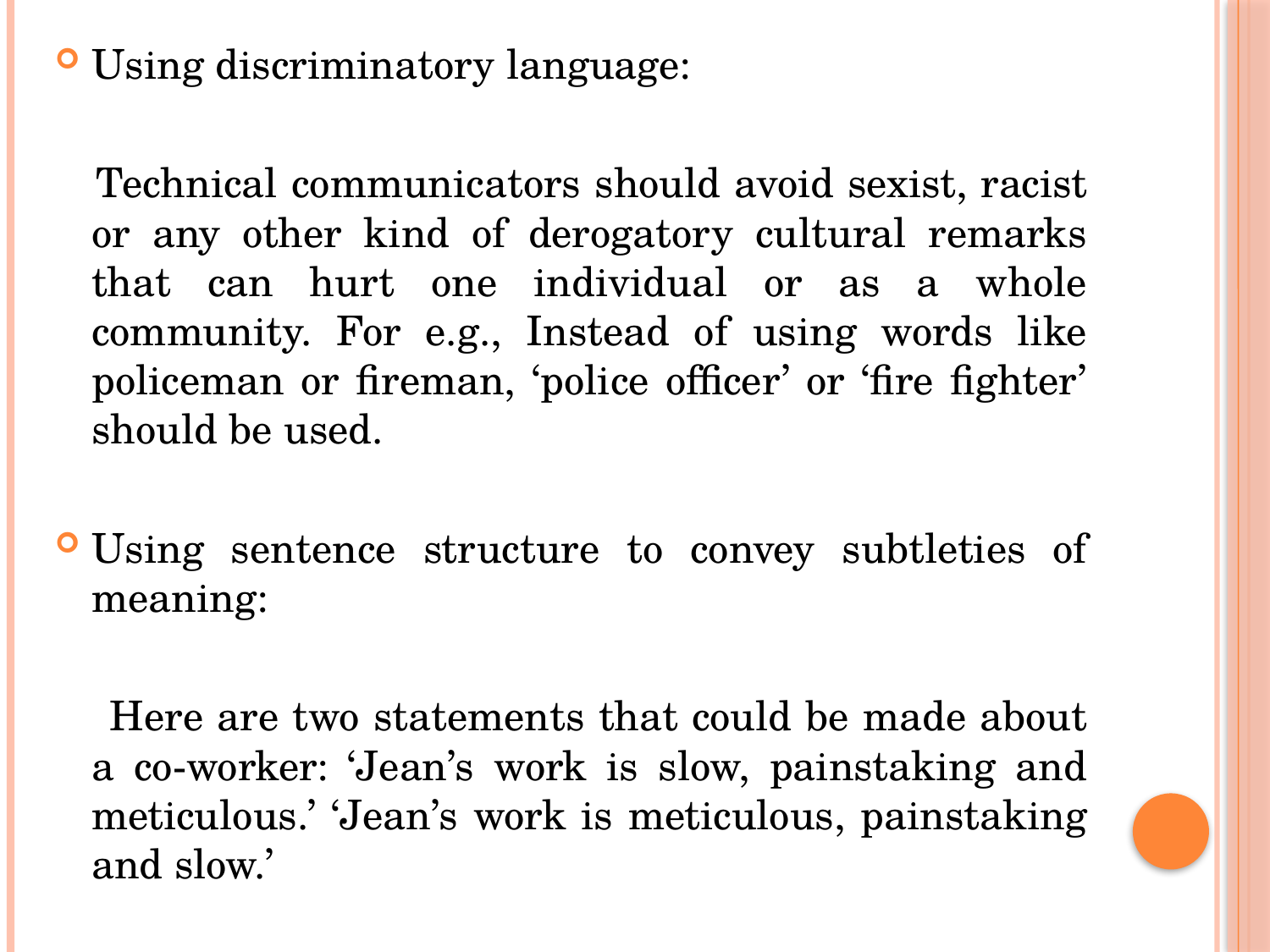

Using discriminatory language:

   Technical communicators should avoid sexist, racist or any other kind of derogatory cultural remarks that can hurt one individual or as a whole community. For e.g., Instead of using words like policeman or fireman, ‘police officer’ or ‘fire fighter’ should be used.

Using sentence structure to convey subtleties of meaning:

    Here are two statements that could be made about a co-worker: ‘Jean’s work is slow, painstaking and meticulous.’ ‘Jean’s work is meticulous, painstaking and slow.’